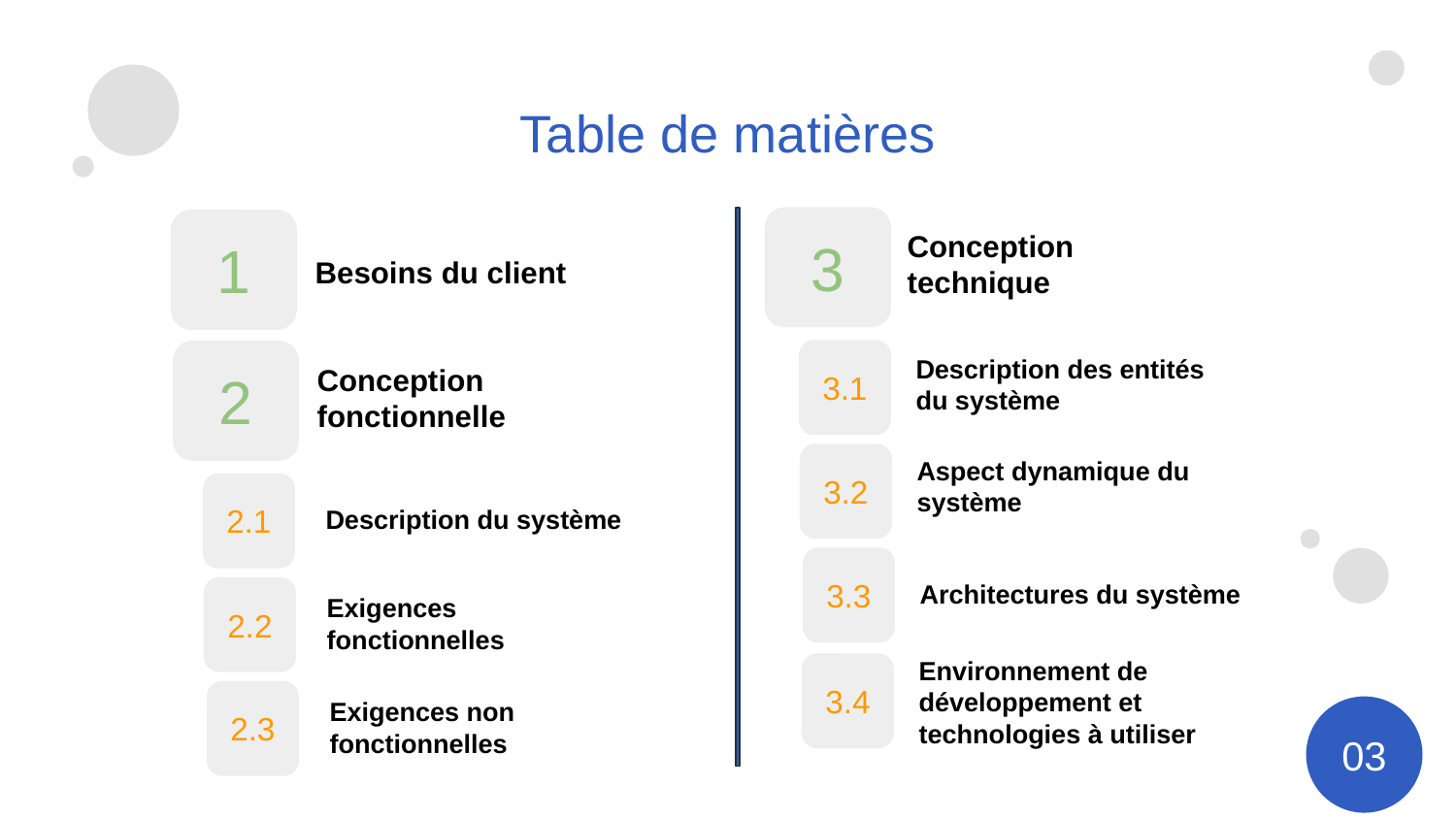

Table de matières
3

1
Conception technique
Besoins du client
Description des entités du système
3.1
2
Conception fonctionnelle
Aspect dynamique du système
3.2
2.1
Description du système
3.3
Architectures du système
Exigences fonctionnelles
2.2
Environnement de développement et technologies à utiliser

3.4
Exigences non fonctionnelles
2.3
03